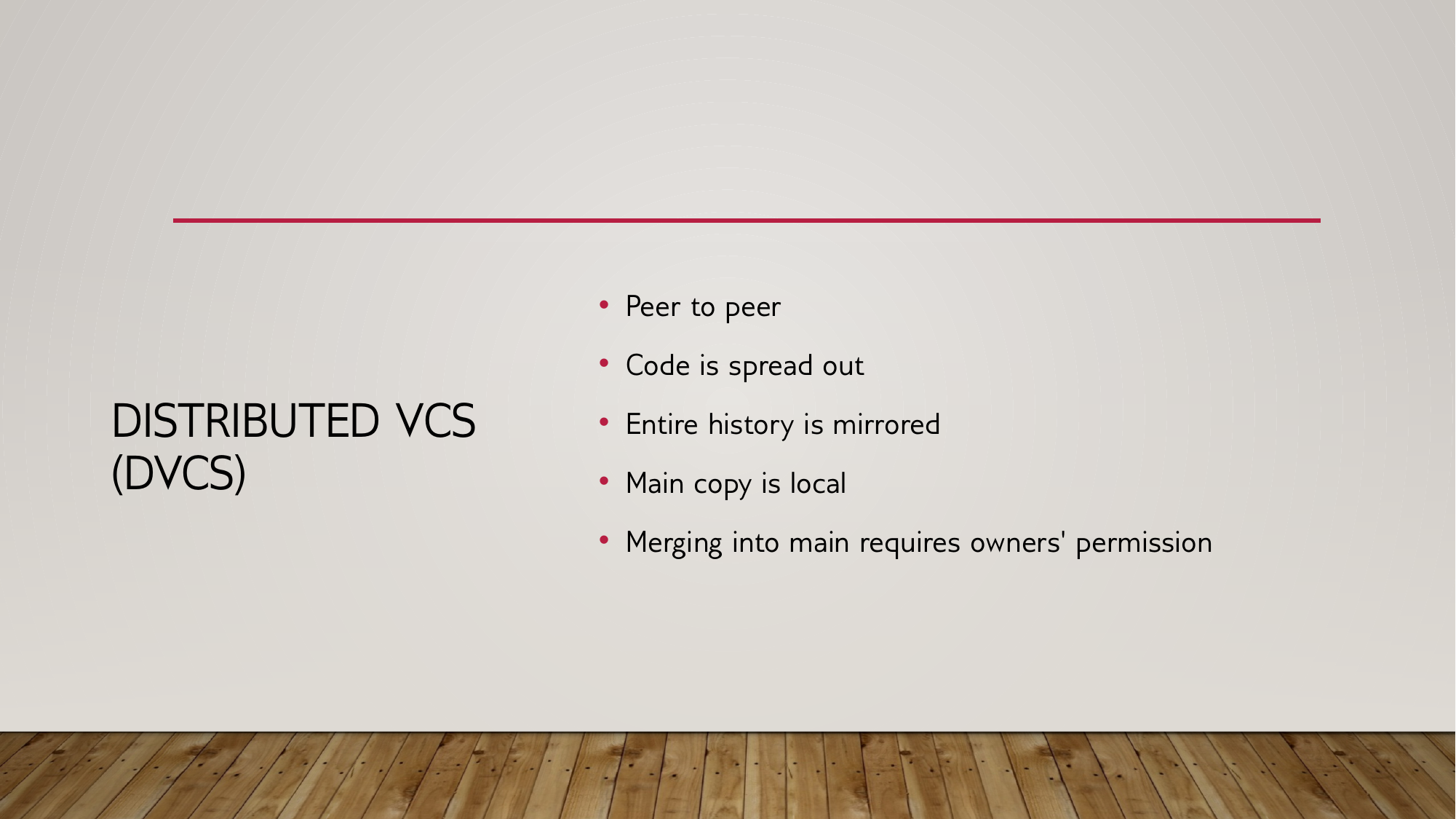

# Distributed VCS (DVCS)
Peer to peer
Code is spread out
Entire history is mirrored
Main copy is local
Merging into main requires owners' permission